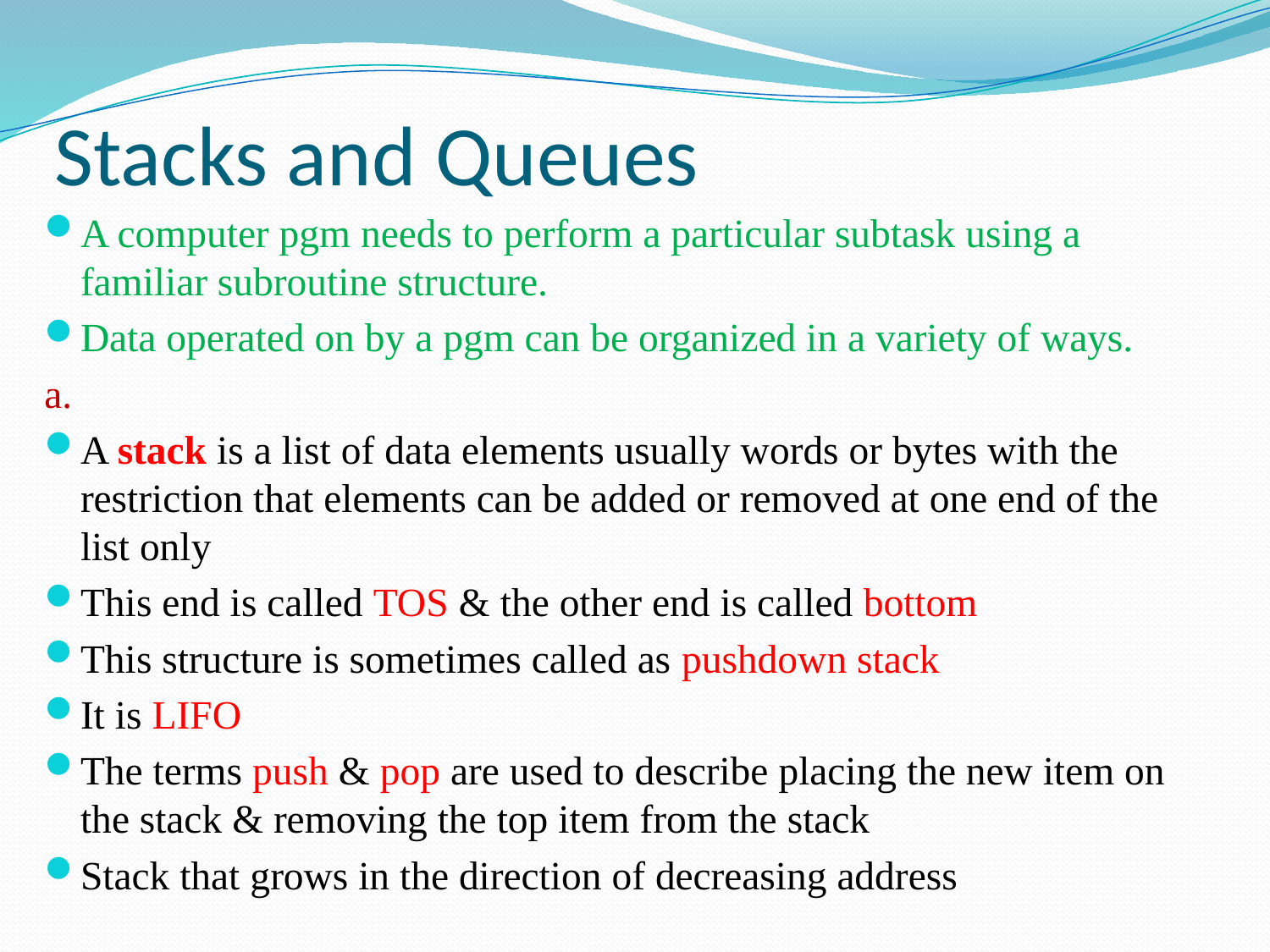

Stacks and Queues
A computer pgm needs to perform a particular subtask using a familiar subroutine structure.
Data operated on by a pgm can be organized in a variety of ways.
a.
A stack is a list of data elements usually words or bytes with the restriction that elements can be added or removed at one end of the list only
This end is called TOS & the other end is called bottom
This structure is sometimes called as pushdown stack
It is LIFO
The terms push & pop are used to describe placing the new item on the stack & removing the top item from the stack
Stack that grows in the direction of decreasing address